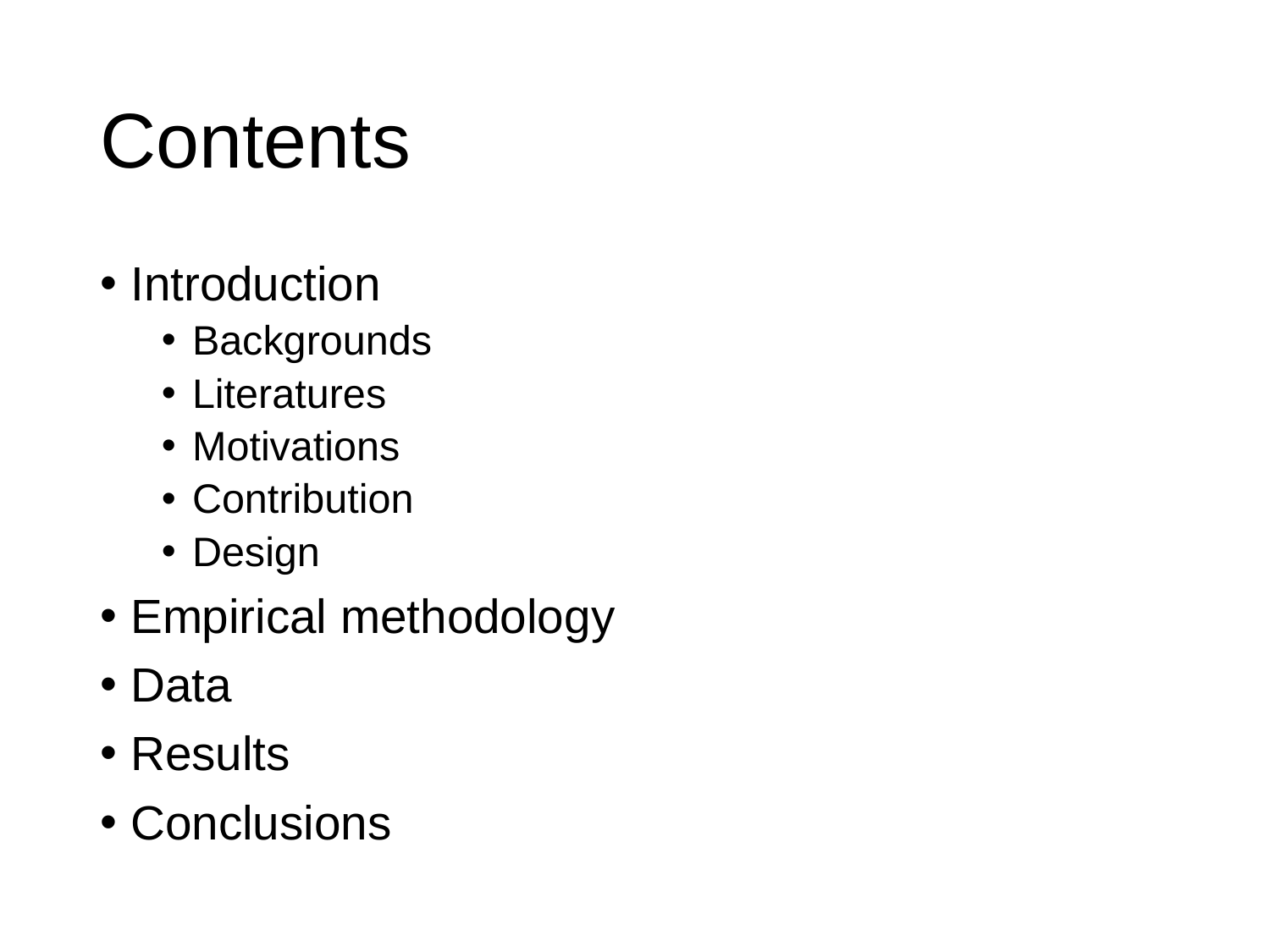

# Contents
Introduction
Backgrounds
Literatures
Motivations
Contribution
Design
Empirical methodology
Data
Results
Conclusions